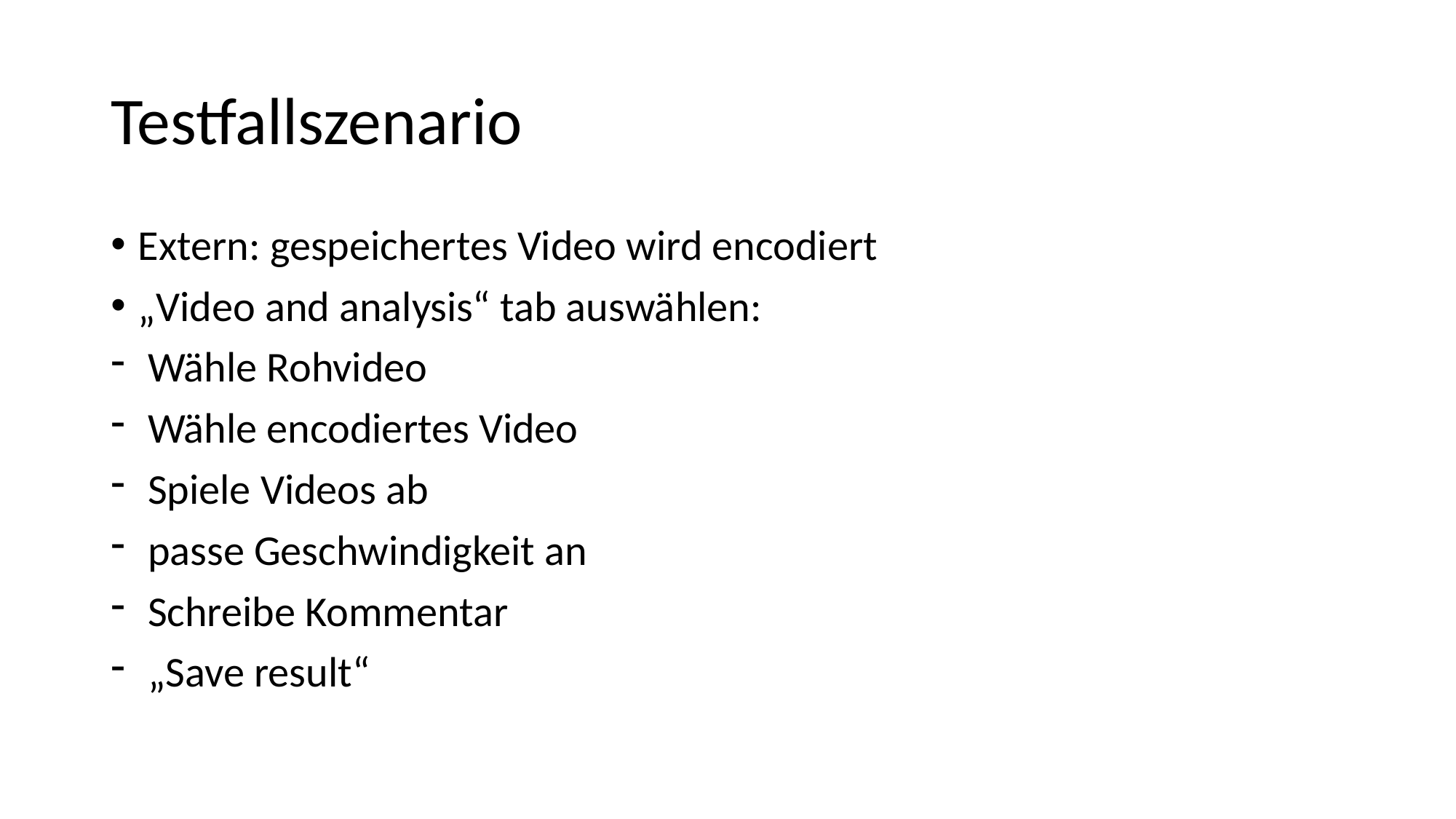

# Testfallszenario
Extern: gespeichertes Video wird encodiert
„Video and analysis“ tab auswählen:
 Wähle Rohvideo
 Wähle encodiertes Video
 Spiele Videos ab
 passe Geschwindigkeit an
 Schreibe Kommentar
 „Save result“